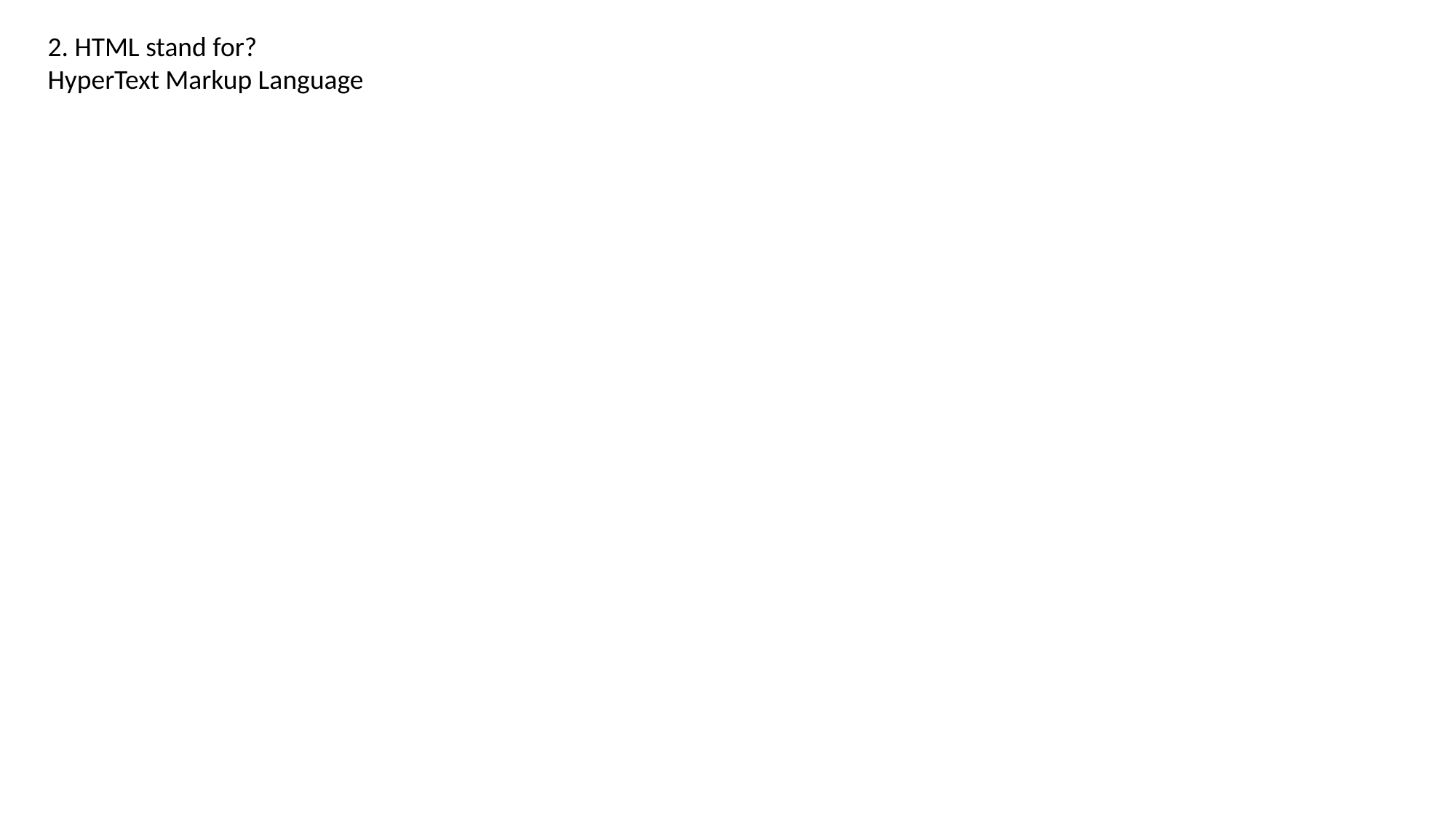

2. HTML stand for?
HyperText Markup Language